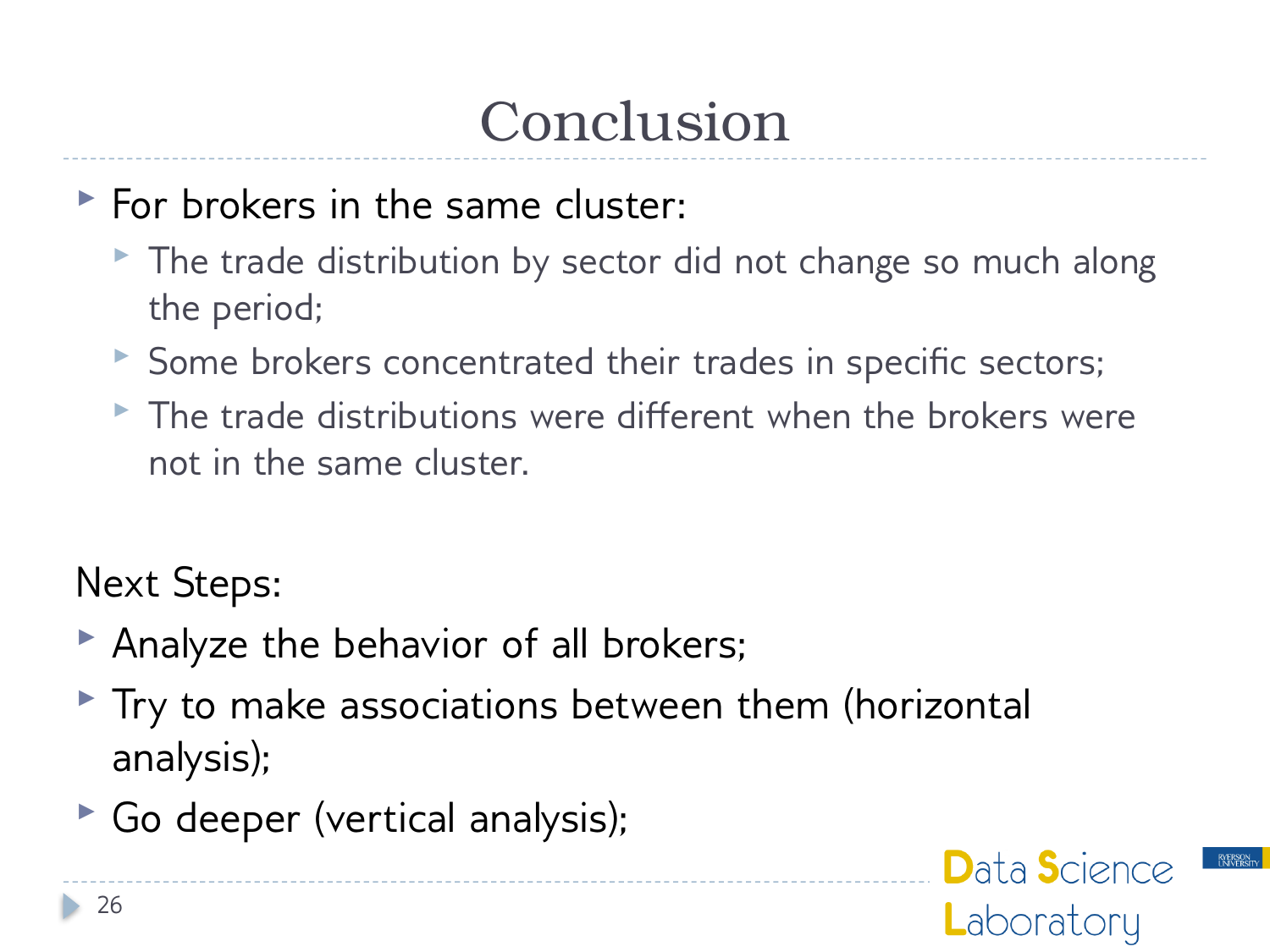

# Conclusion
For brokers in the same cluster:
The trade distribution by sector did not change so much along the period;
Some brokers concentrated their trades in specific sectors;
The trade distributions were different when the brokers were not in the same cluster.

Next Steps:
Analyze the behavior of all brokers;
Try to make associations between them (horizontal analysis);
Go deeper (vertical analysis);

26